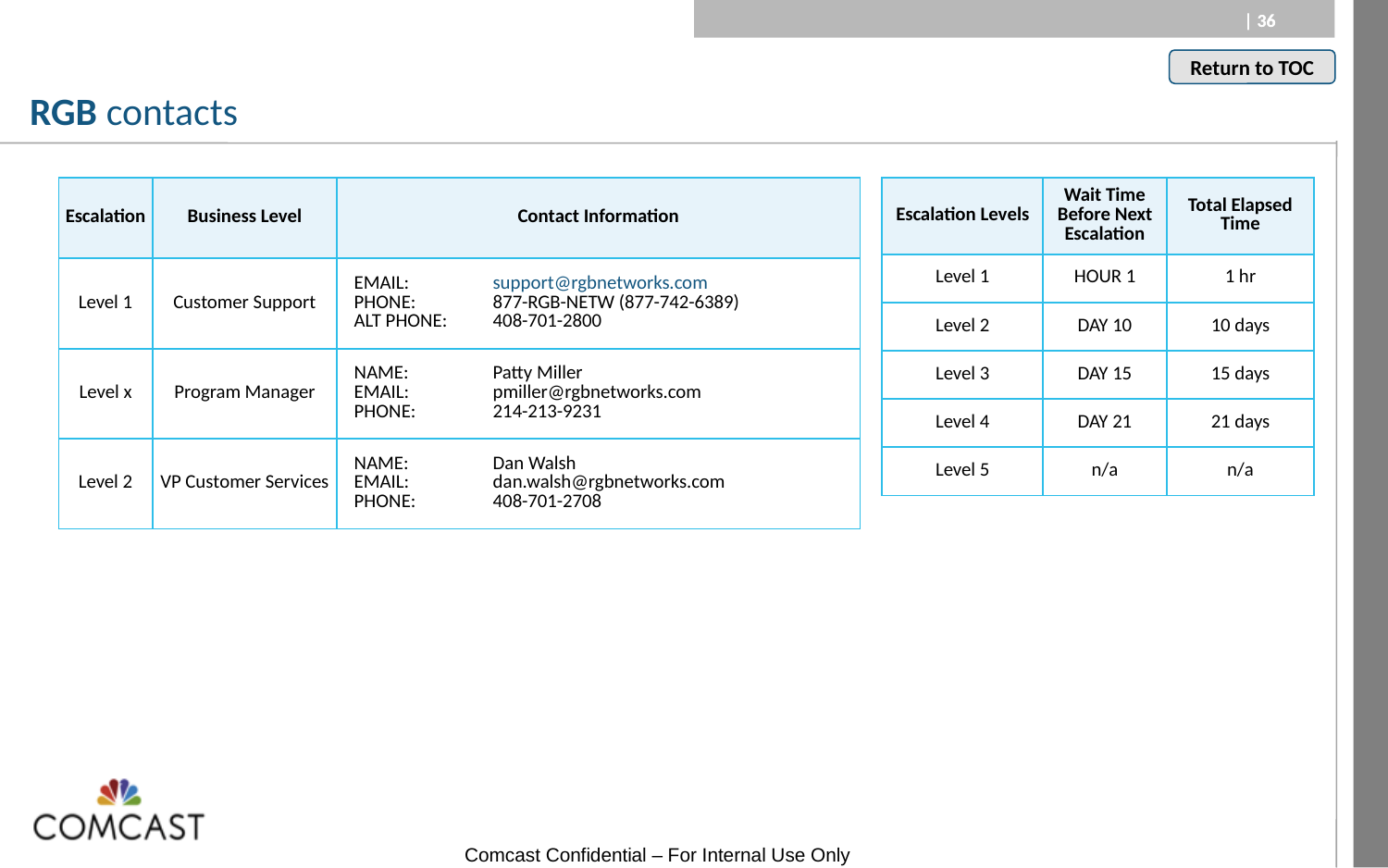

RGB contacts
| Escalation Levels | Wait Time Before Next Escalation | Total Elapsed Time |
| --- | --- | --- |
| Level 1 | HOUR 1 | 1 hr |
| Level 2 | DAY 10 | 10 days |
| Level 3 | DAY 15 | 15 days |
| Level 4 | DAY 21 | 21 days |
| Level 5 | n/a | n/a |
| Escalation | Business Level | Contact Information |
| --- | --- | --- |
| Level 1 | Customer Support | EMAIL: support@rgbnetworks.com PHONE: 877-RGB-NETW (877-742-6389) ALT PHONE: 408-701-2800 |
| Level x | Program Manager | NAME: Patty Miller EMAIL: pmiller@rgbnetworks.com PHONE: 214-213-9231 |
| Level 2 | VP Customer Services | NAME: Dan Walsh EMAIL: dan.walsh@rgbnetworks.com PHONE: 408-701-2708 |